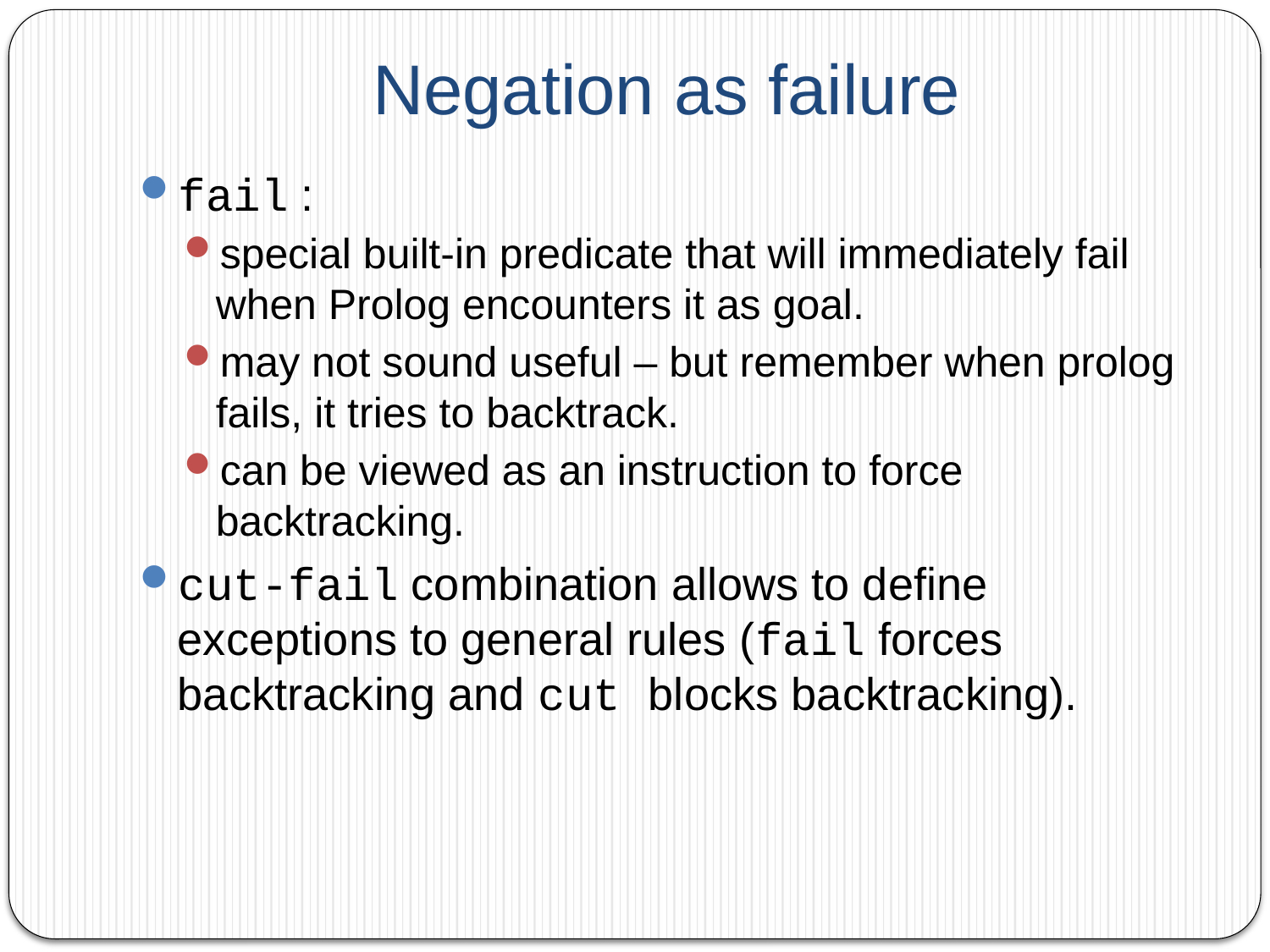

# Negation as failure
fail :
special built-in predicate that will immediately fail when Prolog encounters it as goal.
may not sound useful – but remember when prolog fails, it tries to backtrack.
can be viewed as an instruction to force backtracking.
cut-fail combination allows to define exceptions to general rules (fail forces backtracking and cut blocks backtracking).